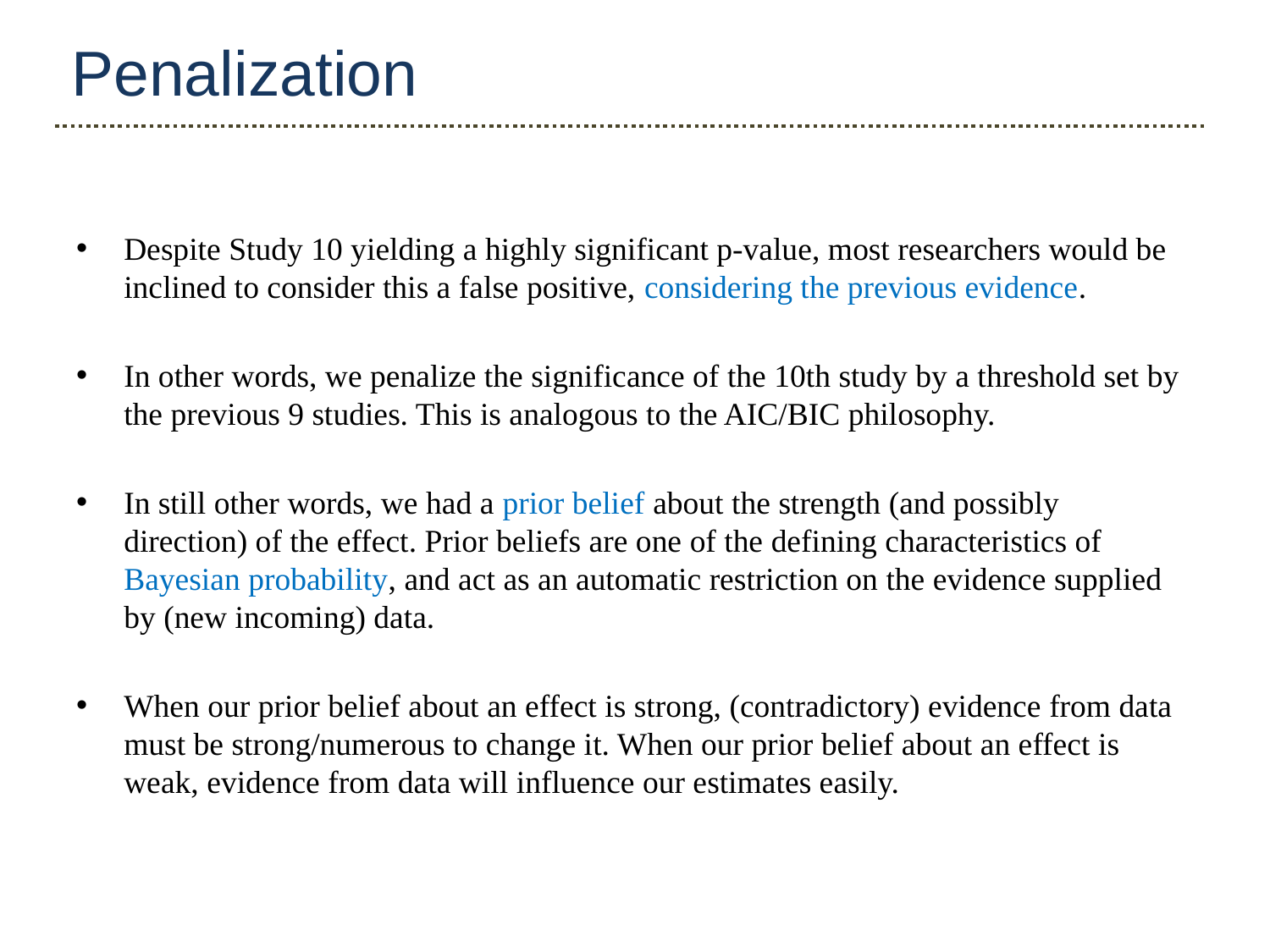

Penalization
Despite Study 10 yielding a highly significant p-value, most researchers would be inclined to consider this a false positive, considering the previous evidence.

In other words, we penalize the significance of the 10th study by a threshold set by the previous 9 studies. This is analogous to the AIC/BIC philosophy.

In still other words, we had a prior belief about the strength (and possibly direction) of the effect. Prior beliefs are one of the defining characteristics of Bayesian probability, and act as an automatic restriction on the evidence supplied by (new incoming) data.

When our prior belief about an effect is strong, (contradictory) evidence from data must be strong/numerous to change it. When our prior belief about an effect is weak, evidence from data will influence our estimates easily.